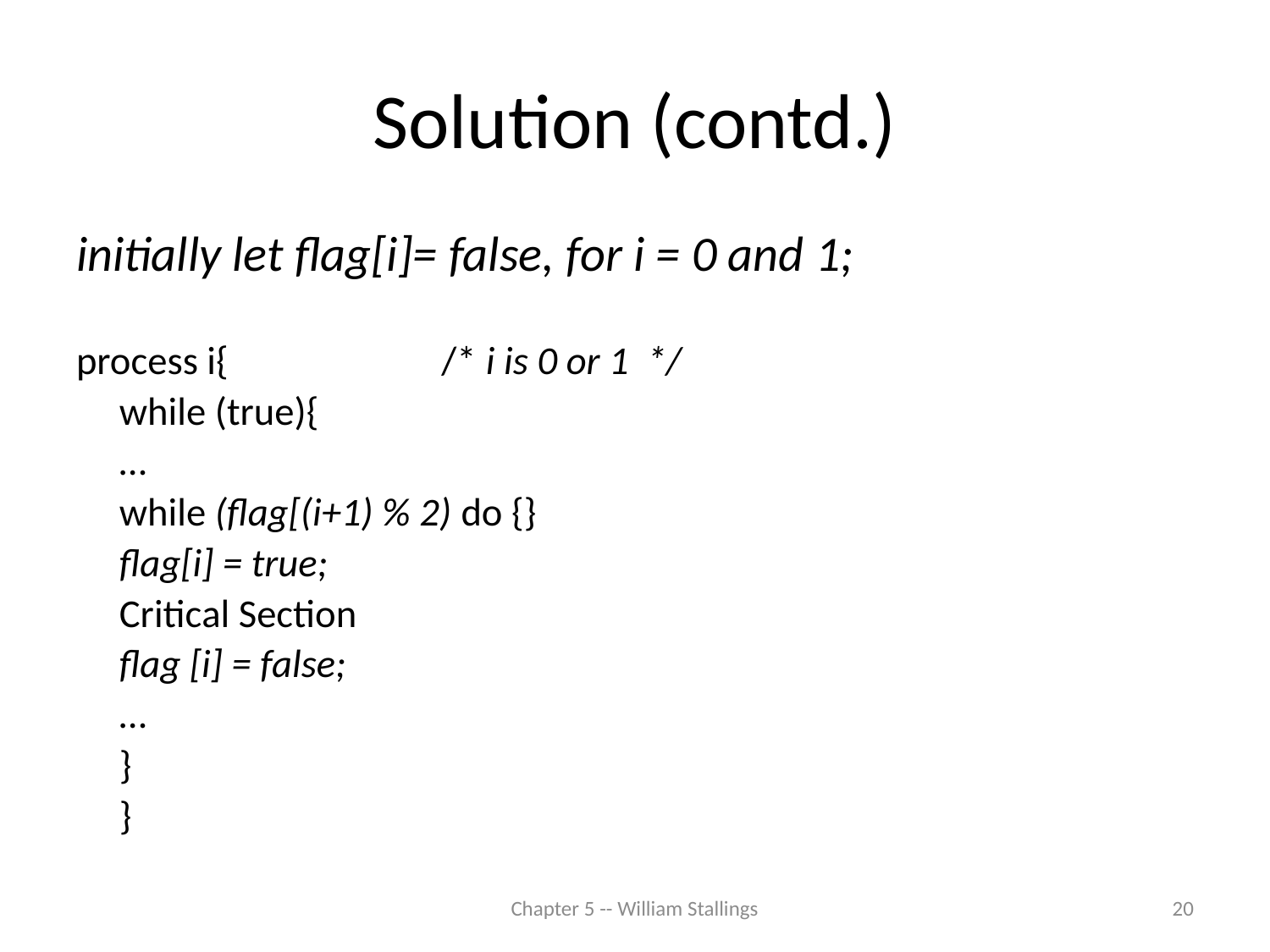

# Solution (contd.)
initially let flag[i]= false, for i = 0 and 1;

process i{                        /* i is 0 or 1  */
		while (true){
			…
			while (flag[(i+1) % 2) do {}
			flag[i] = true;
			Critical Section
			flag [i] = false;
			…
		}
	}

Chapter 5 -- William Stallings
20